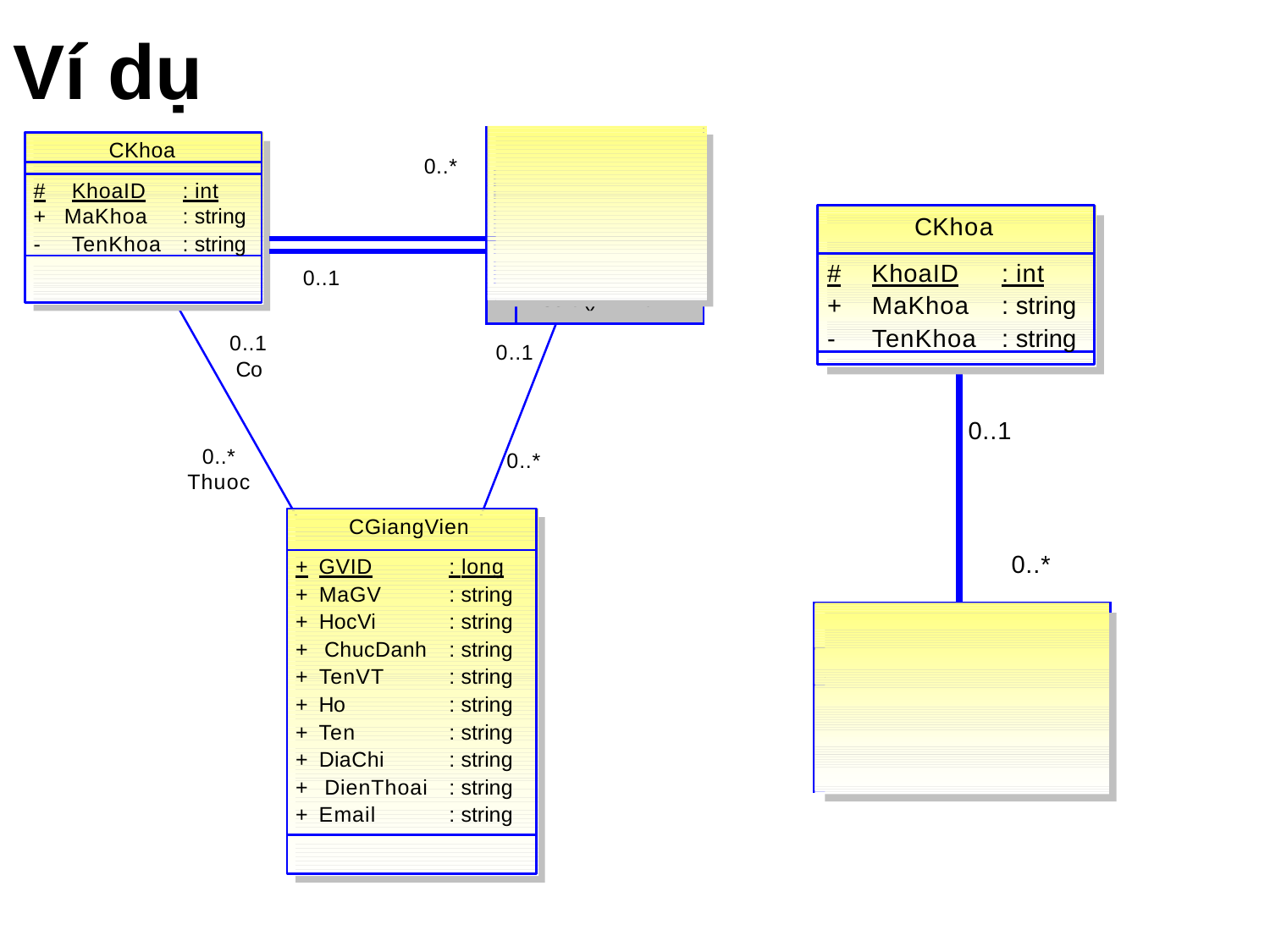

# Ví dụ

| 0..\* | CBoMon |  |  |  |
| --- | --- | --- | --- | --- |
|  |  | + | BMID | : long |
|  |  | + | MaBM | : string |
|  |  |  |  |  |
| 0..1 |  | + | TenBM | : string |
|  | + |  | Insert () | : int |

CKhoa

#	KhoaID	: int
+   MaKhoa	: string
-	TenKhoa	: string

CKhoa

#	KhoaID	: int
+	MaKhoa	: string
-	TenKhoa	: string
0..1
Co
0..1
|  |  | 0..1 0..\* |  |  |
| --- | --- | --- | --- | --- |
| CNganh |  |  |  |  |
| + | NganhID |  | : | long |
| + | MaNganh |  | : | string |
| + | TenNganh |  | : | string |
| + | TenVT |  | : | string |
0..*
Thuoc
0..*

CGiangVien
+ GVID
+ MaGV
+ HocVi
+ ChucDanh
+ TenVT
+ Ho
+ Ten
+ DiaChi
+ DienThoai
+ Email
: long
: string
: string
: string
: string
: string
: string
: string
: string
: string